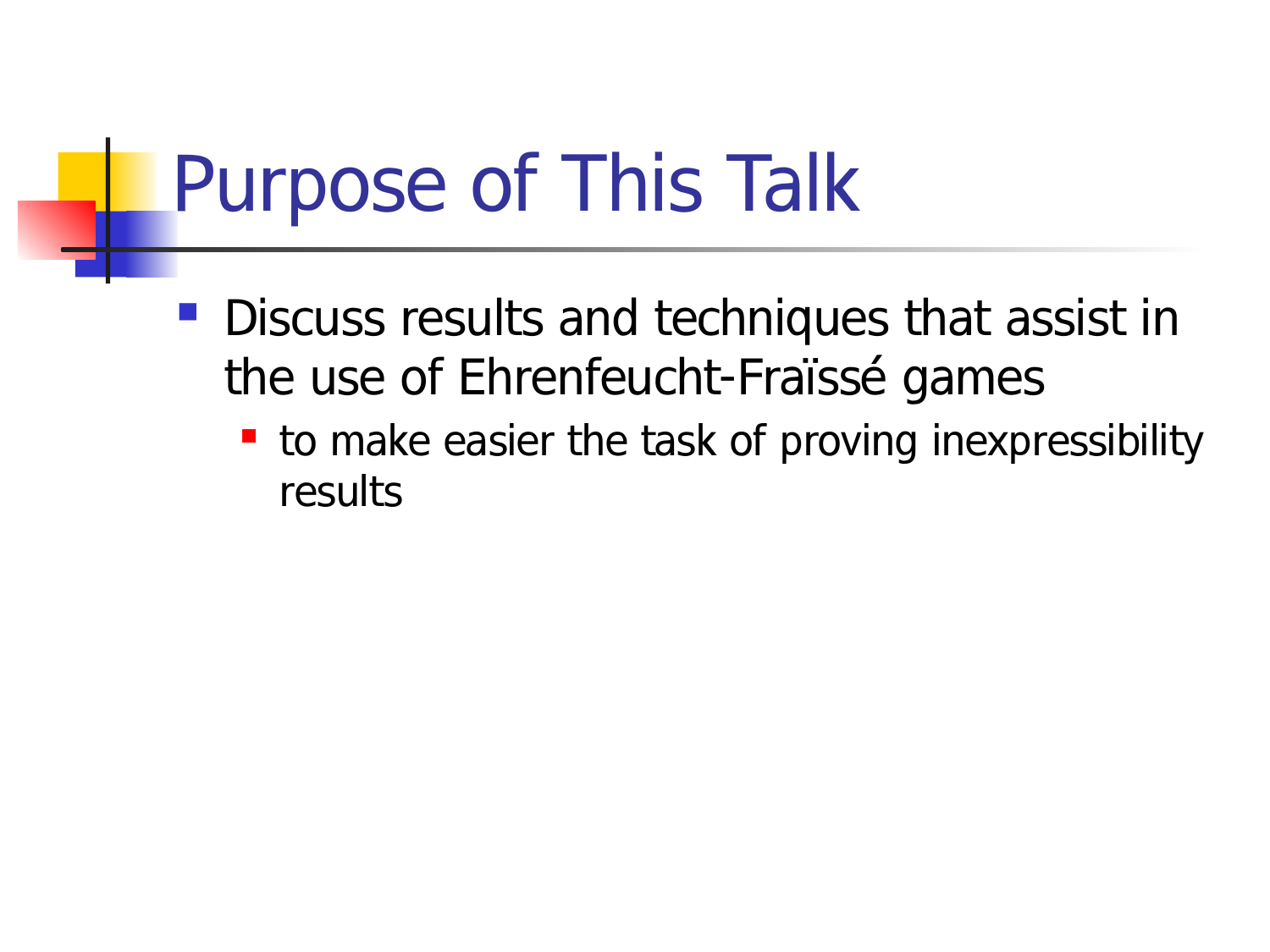

# Purpose of This Talk
Discuss results and techniques that assist in the use of Ehrenfeucht-Fraïssé games
to make easier the task of proving inexpressibility results